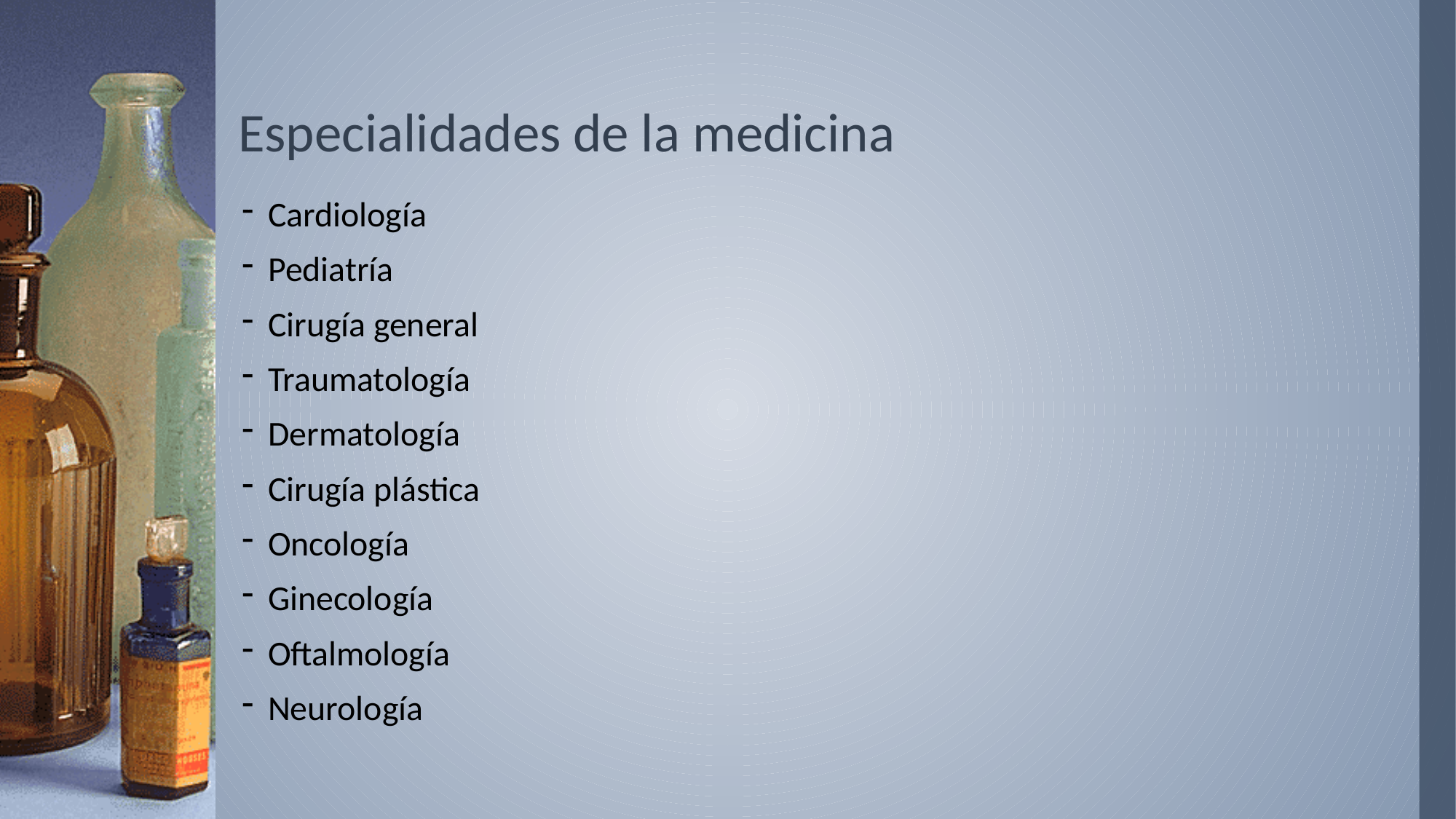

# Especialidades de la medicina
Cardiología
Pediatría
Cirugía general
Traumatología
Dermatología
Cirugía plástica
Oncología
Ginecología
Oftalmología
Neurología